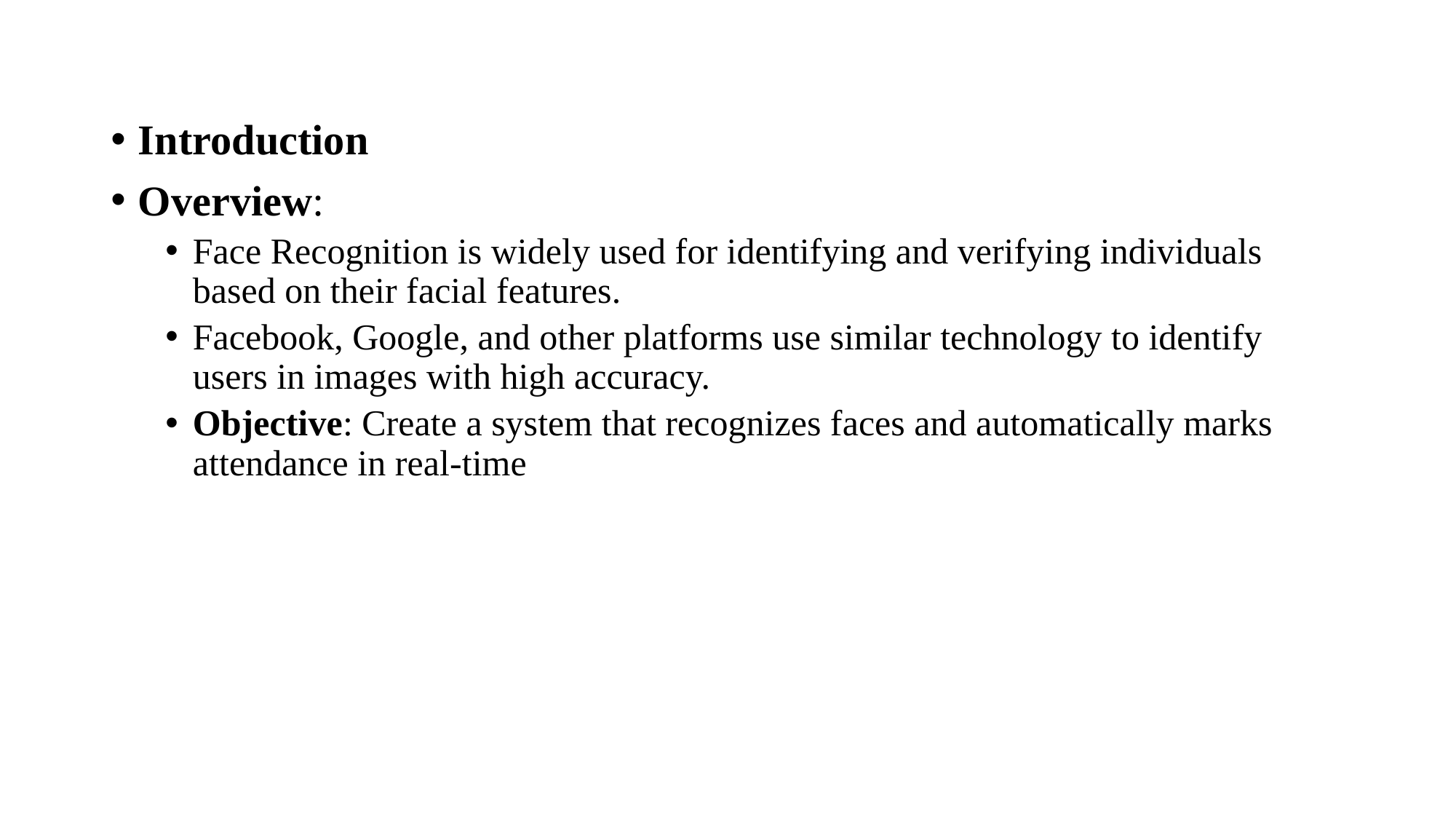

Introduction
Overview:
Face Recognition is widely used for identifying and verifying individuals based on their facial features.
Facebook, Google, and other platforms use similar technology to identify users in images with high accuracy.
Objective: Create a system that recognizes faces and automatically marks attendance in real-time